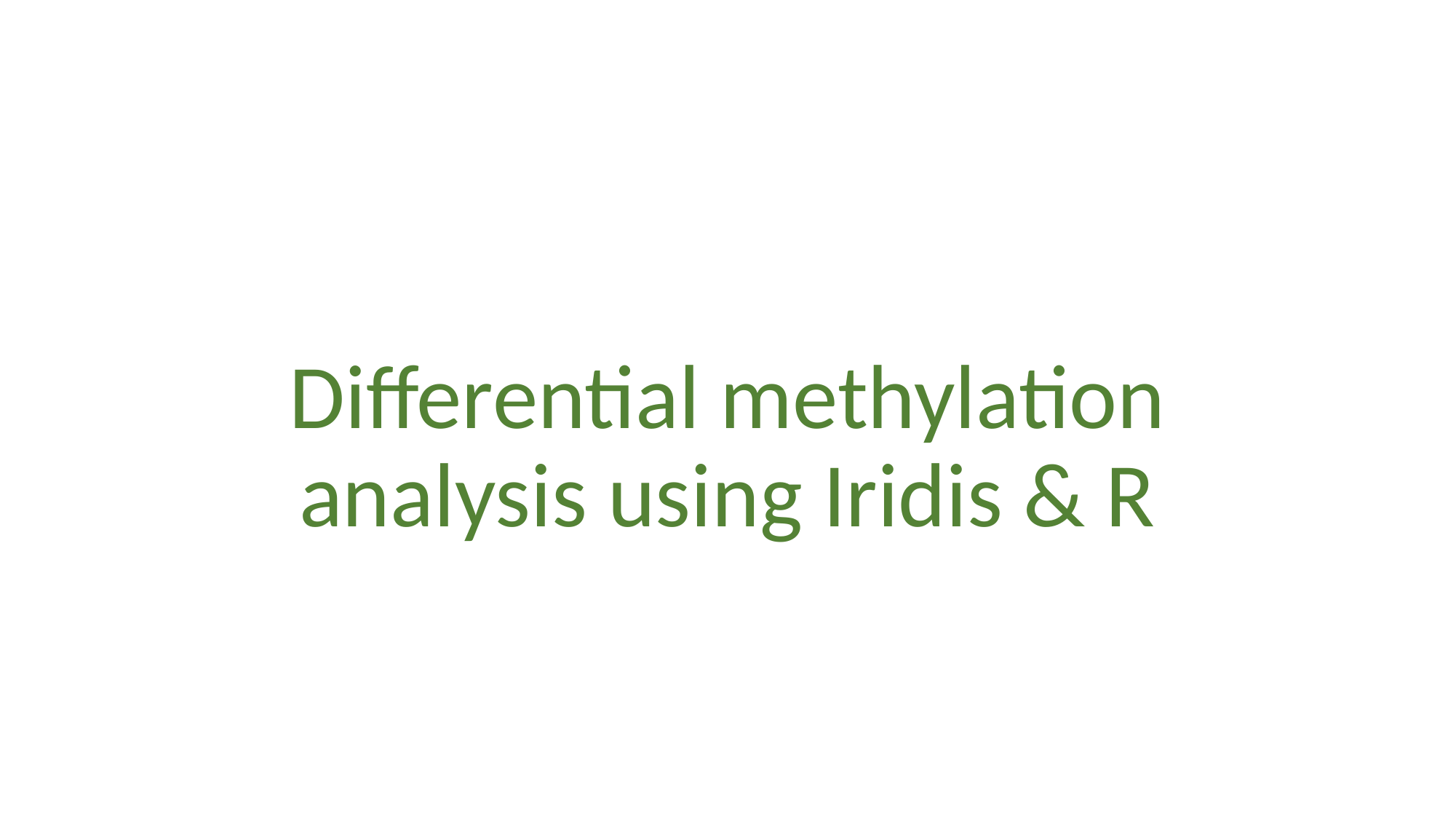

# Differential methylation analysis using Iridis & R